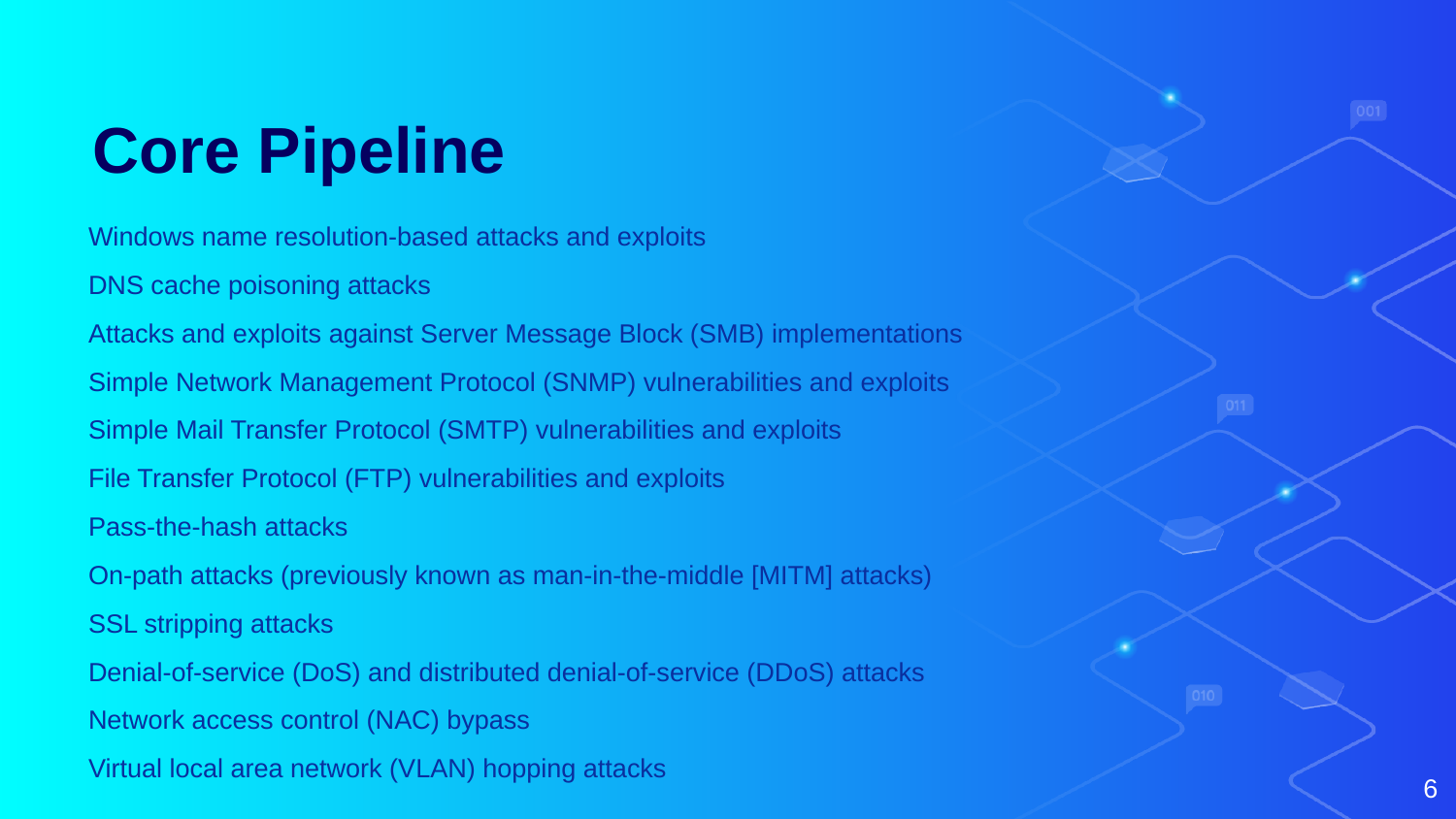

# Core Pipeline
Windows name resolution-based attacks and exploits
DNS cache poisoning attacks
Attacks and exploits against Server Message Block (SMB) implementations
Simple Network Management Protocol (SNMP) vulnerabilities and exploits
Simple Mail Transfer Protocol (SMTP) vulnerabilities and exploits
File Transfer Protocol (FTP) vulnerabilities and exploits
Pass-the-hash attacks
On-path attacks (previously known as man-in-the-middle [MITM] attacks)
SSL stripping attacks
Denial-of-service (DoS) and distributed denial-of-service (DDoS) attacks
Network access control (NAC) bypass
Virtual local area network (VLAN) hopping attacks
6